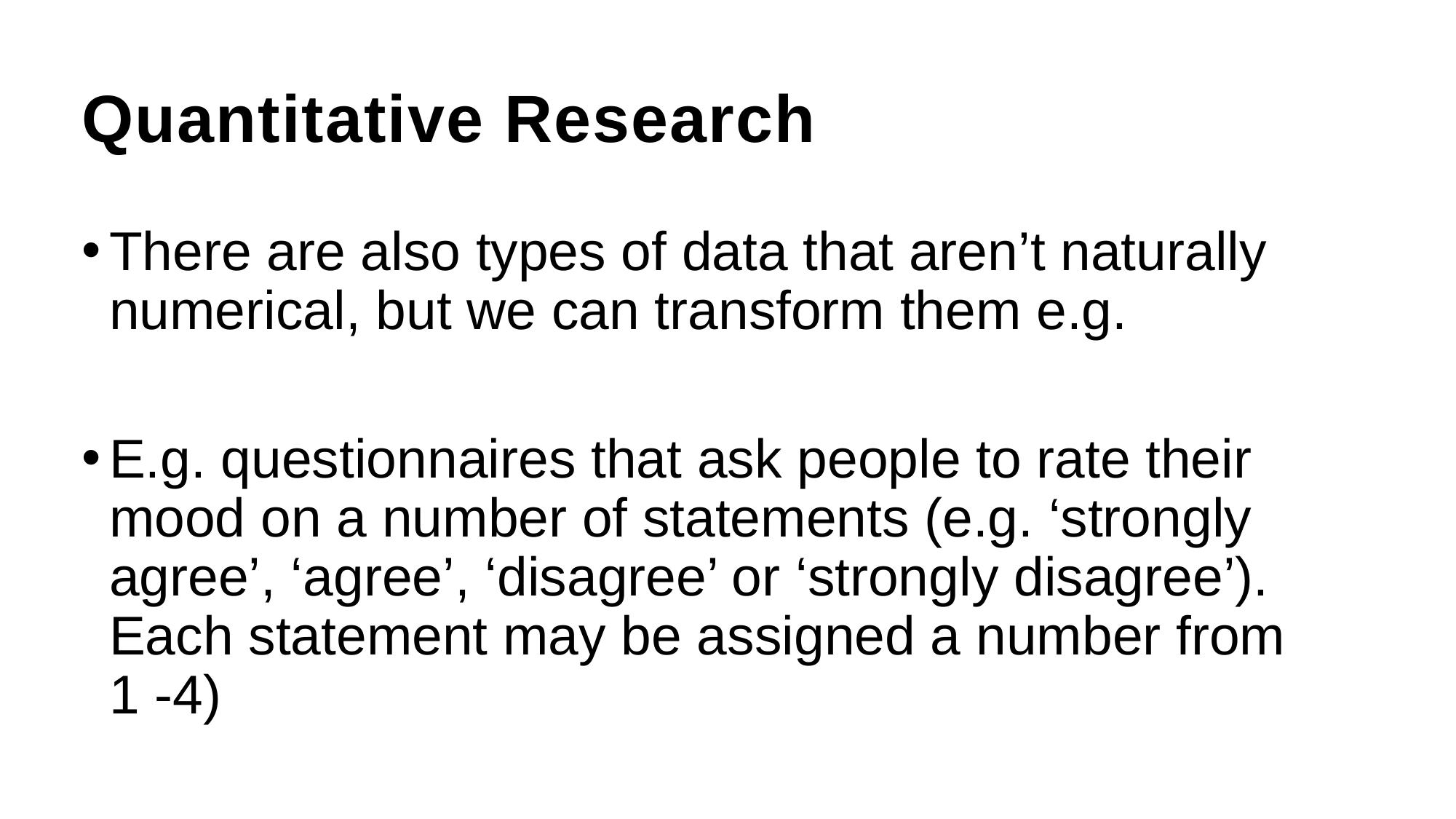

# Quantitative Research
There are also types of data that aren’t naturally numerical, but we can transform them e.g.

E.g. questionnaires that ask people to rate their mood on a number of statements (e.g. ‘strongly agree’, ‘agree’, ‘disagree’ or ‘strongly disagree’). Each statement may be assigned a number from 1 -4)